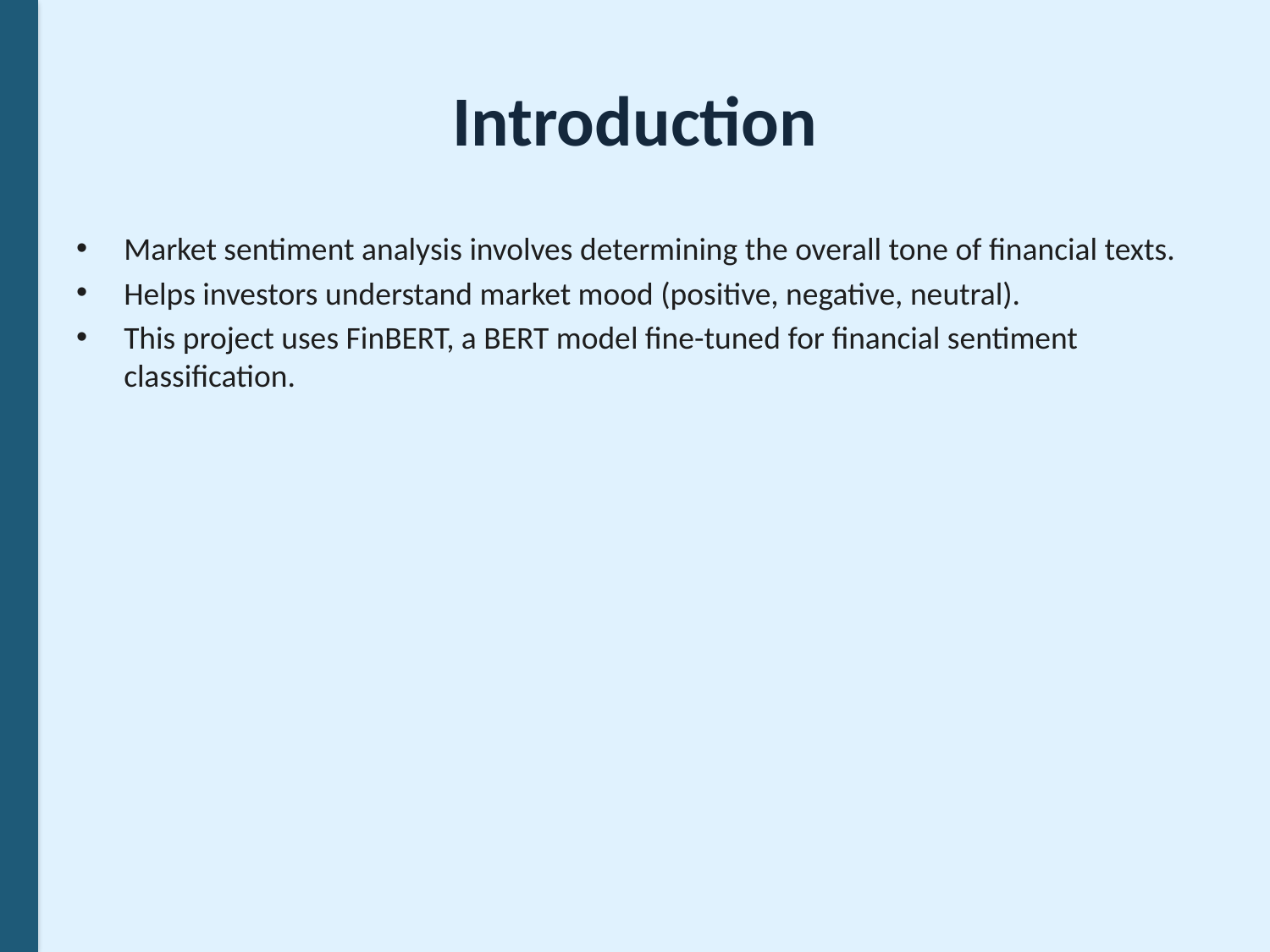

# Introduction
Market sentiment analysis involves determining the overall tone of financial texts.
Helps investors understand market mood (positive, negative, neutral).
This project uses FinBERT, a BERT model fine-tuned for financial sentiment classification.